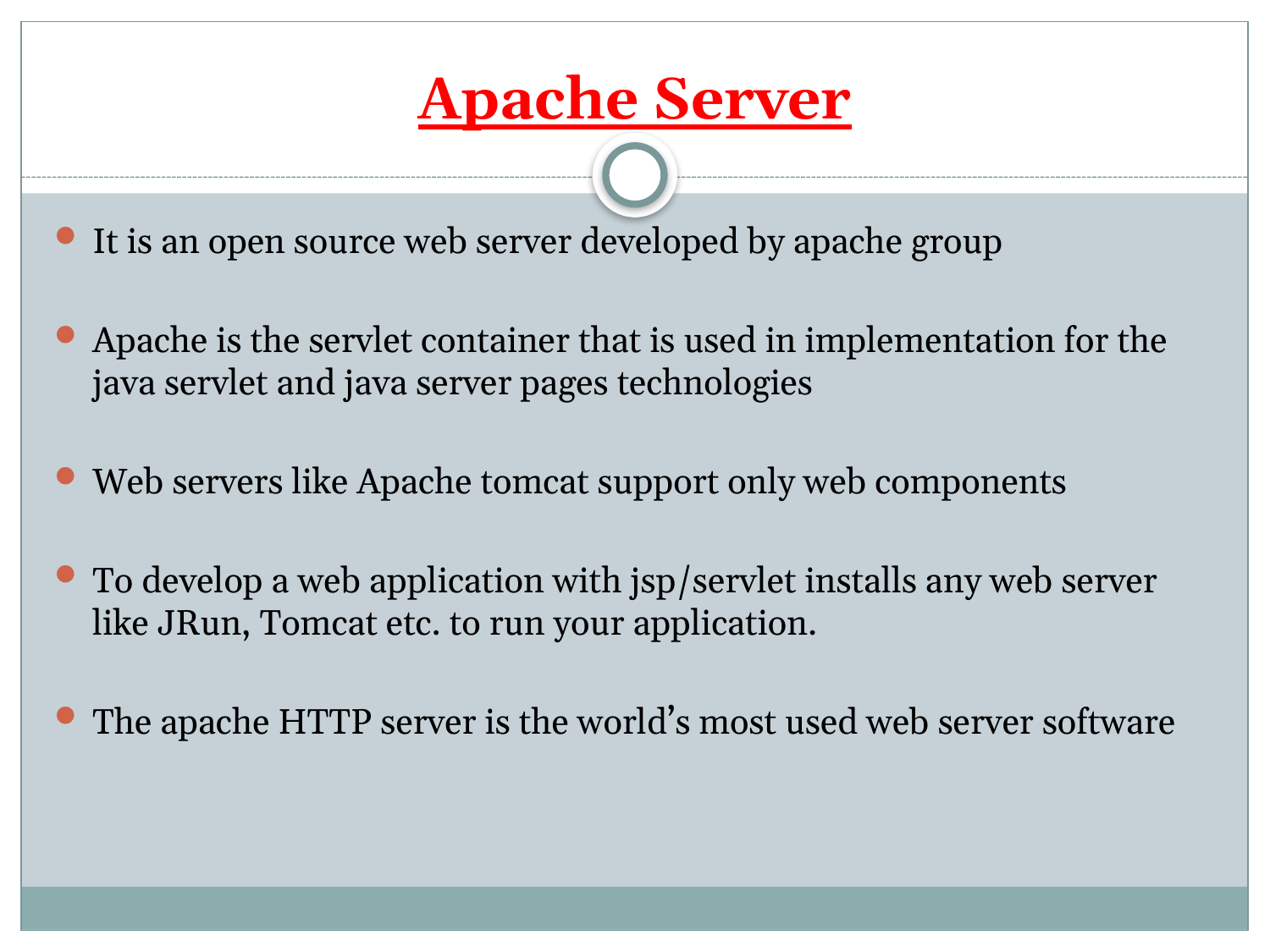

# Apache Server
It is an open source web server developed by apache group

Apache is the servlet container that is used in implementation for the java servlet and java server pages technologies

Web servers like Apache tomcat support only web components

To develop a web application with jsp/servlet installs any web server like JRun, Tomcat etc. to run your application.

The apache HTTP server is the world’s most used web server software